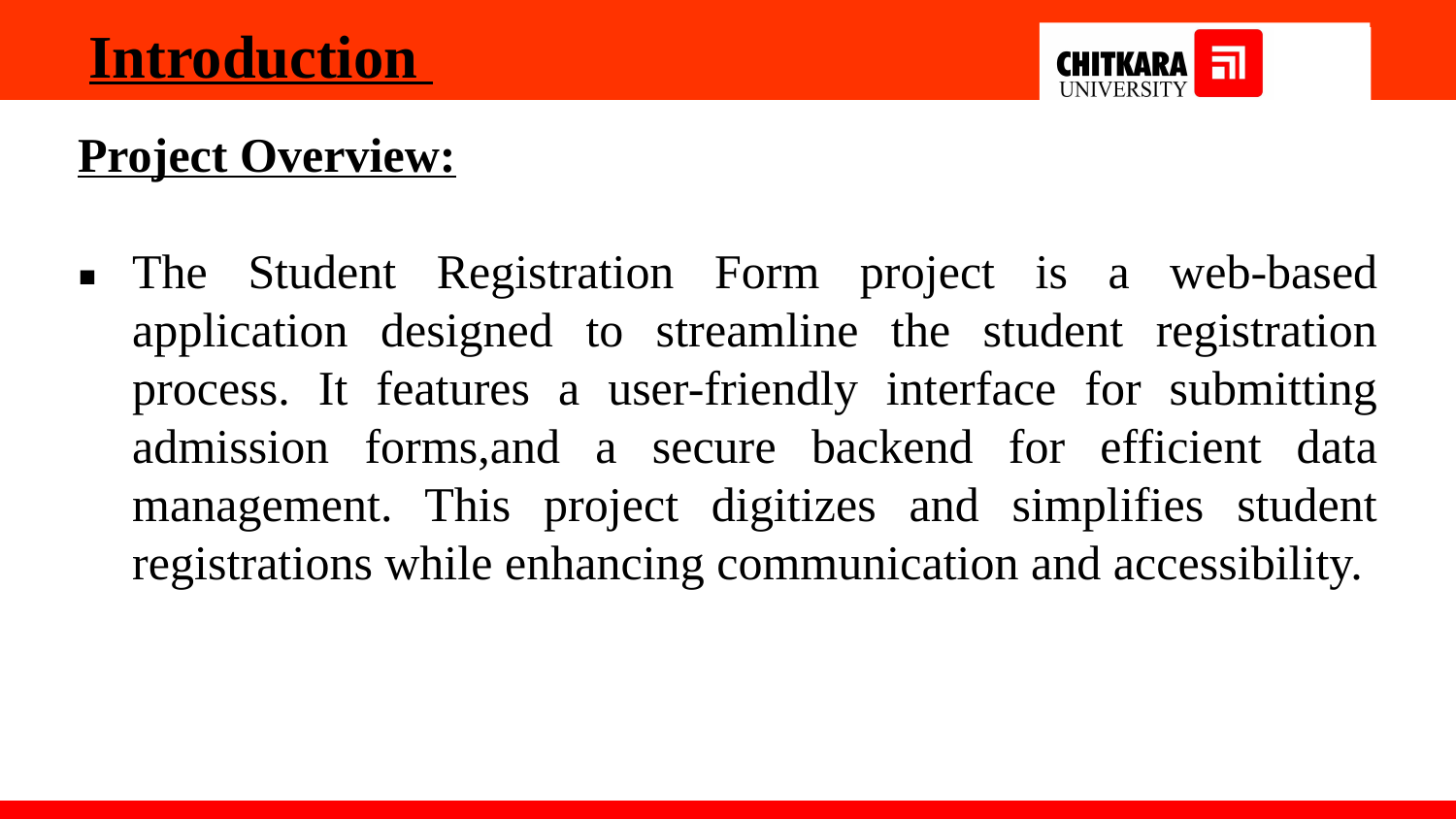

Introduction
Project Overview:

The Student Registration Form project is a web-based application designed to streamline the student registration process. It features a user-friendly interface for submitting admission forms,and a secure backend for efficient data management. This project digitizes and simplifies student registrations while enhancing communication and accessibility.